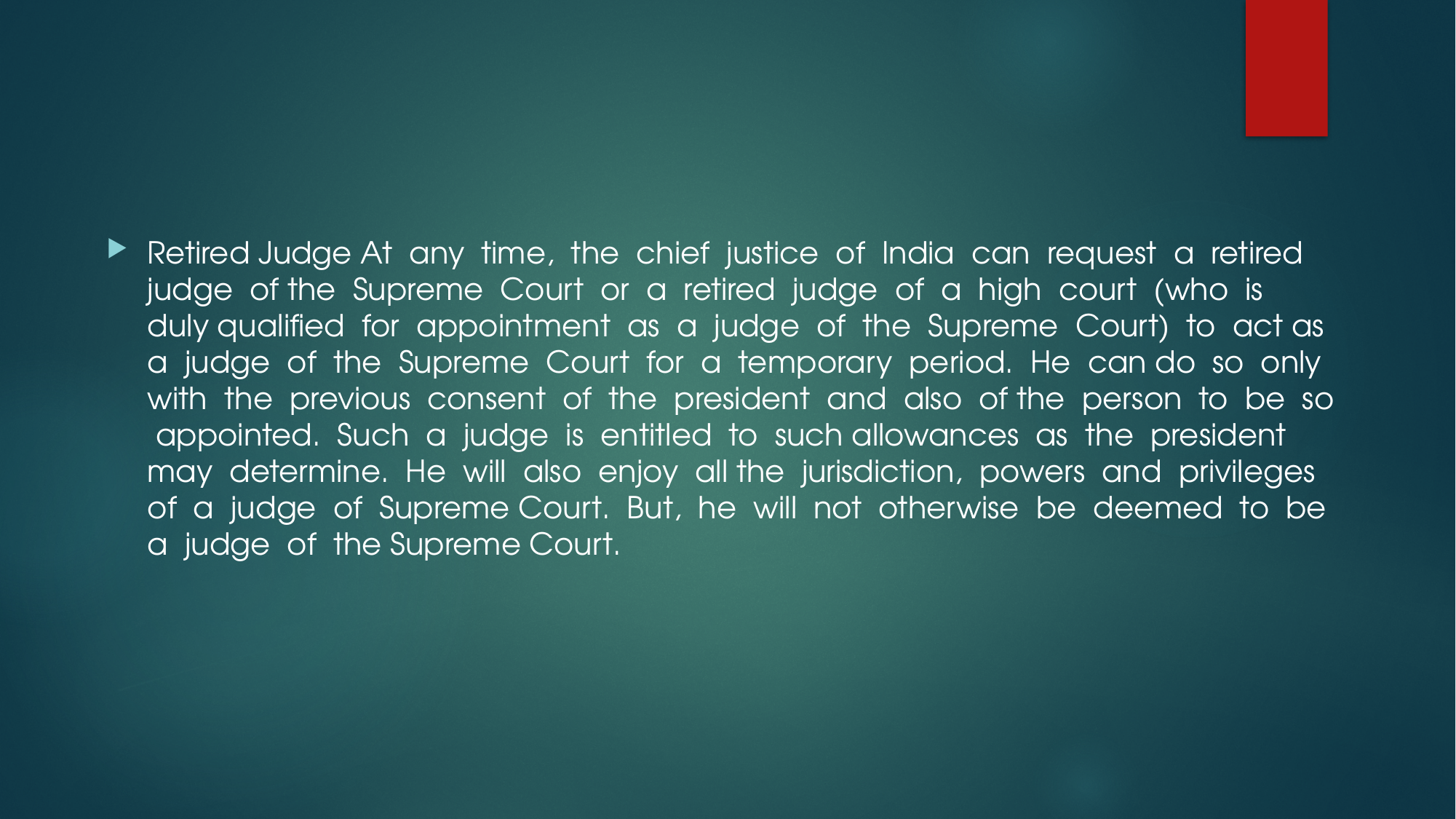

#
Retired Judge At  any  time,  the  chief  justice  of  India  can  request  a  retired  judge  of the  Supreme  Court  or  a  retired  judge  of  a  high  court  (who  is  duly qualified  for  appointment  as  a  judge  of  the  Supreme  Court)  to  act as  a  judge  of  the  Supreme  Court  for  a  temporary  period.  He  can do  so  only  with  the  previous  consent  of  the  president  and  also  of the  person  to  be  so  appointed.  Such  a  judge  is  entitled  to  such allowances  as  the  president  may  determine.  He  will  also  enjoy  all the  jurisdiction,  powers  and  privileges  of  a  judge  of  Supreme Court.  But,  he  will  not  otherwise  be  deemed  to  be  a  judge  of  the Supreme Court.